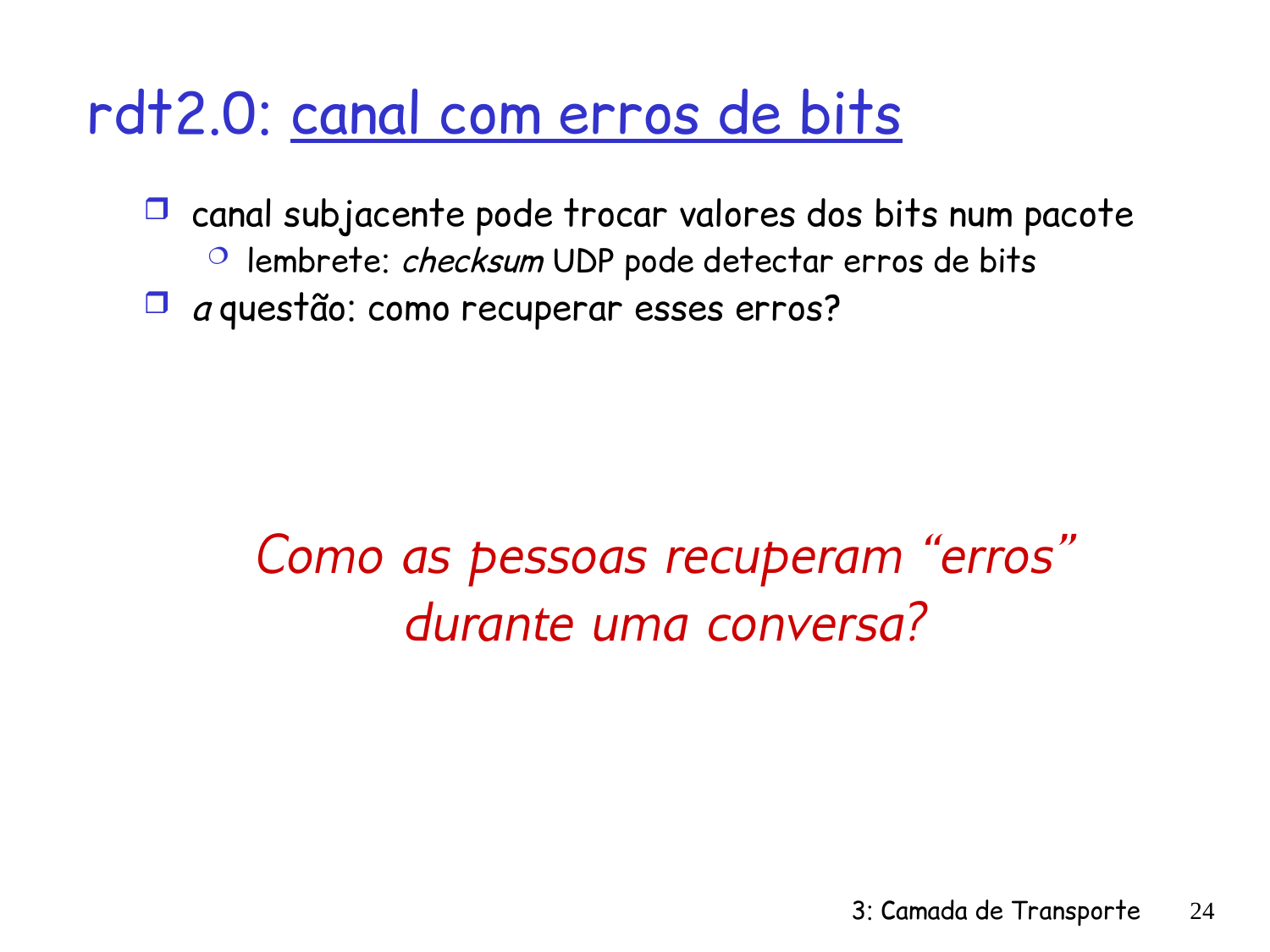

# rdt2.0: canal com erros de bits
canal subjacente pode trocar valores dos bits num pacote
lembrete: checksum UDP pode detectar erros de bits
a questão: como recuperar esses erros?

Como as pessoas recuperam “erros”
durante uma conversa?
3: Camada de Transporte
24